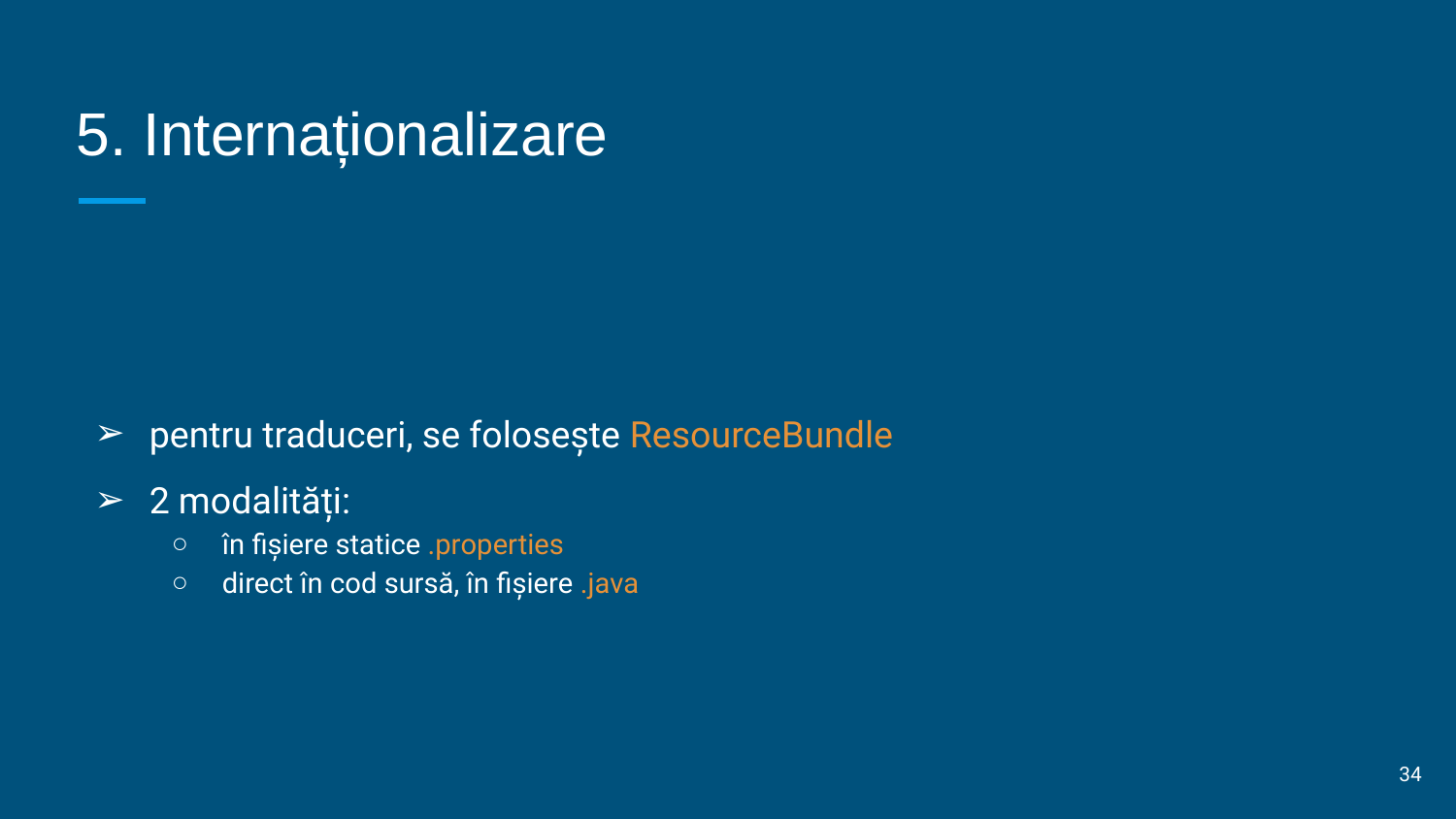

# 5. Internaționalizare
pentru traduceri, se folosește ResourceBundle
2 modalități:
în fișiere statice .properties
direct în cod sursă, în fișiere .java
34